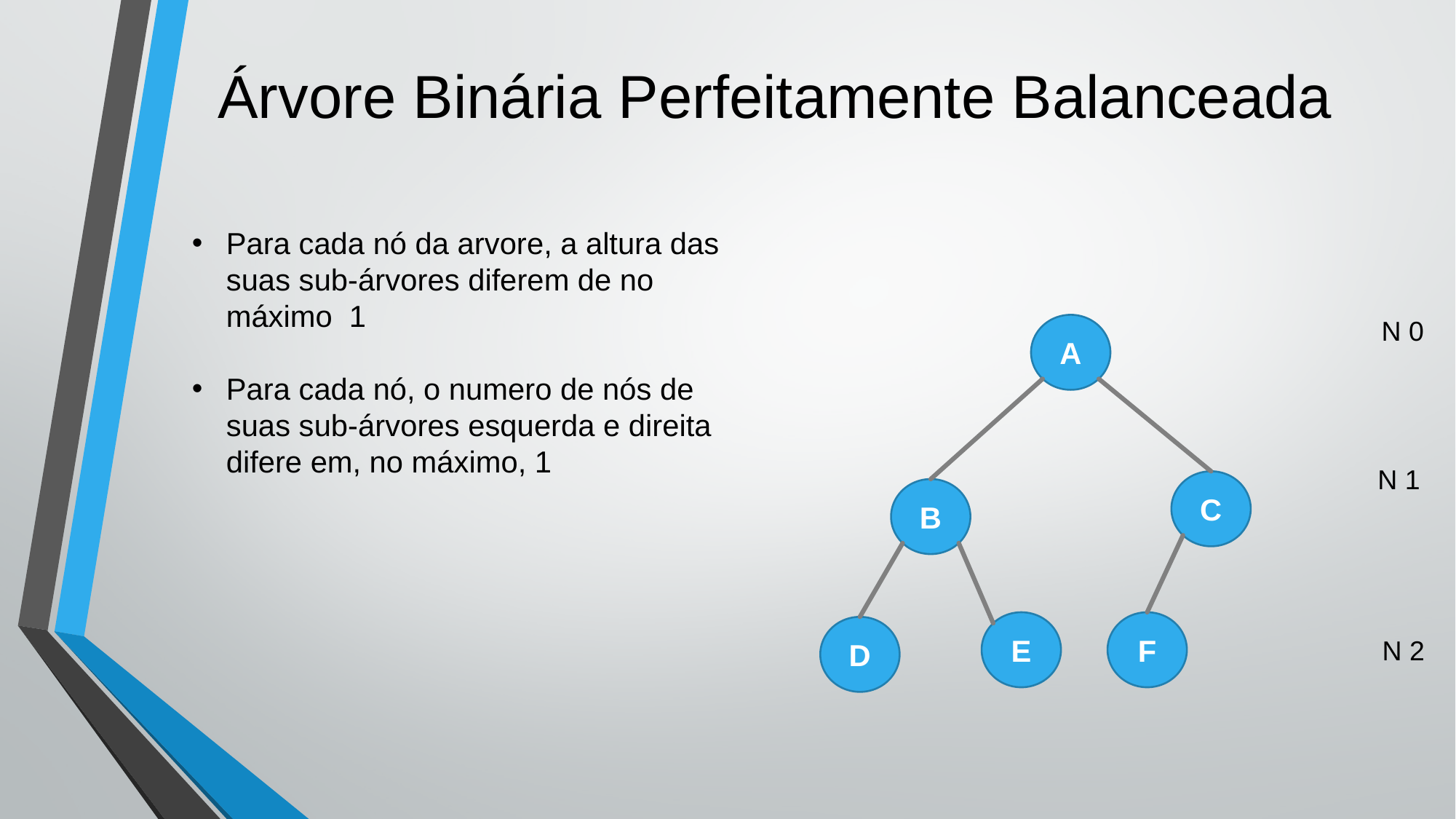

# Árvore Binária Perfeitamente Balanceada
Para cada nó da arvore, a altura das suas sub-árvores diferem de no máximo  1

Para cada nó, o numero de nós de suas sub-árvores esquerda e direita difere em, no máximo, 1

N 0
A

N 1
C
B
E
F
D
N 2